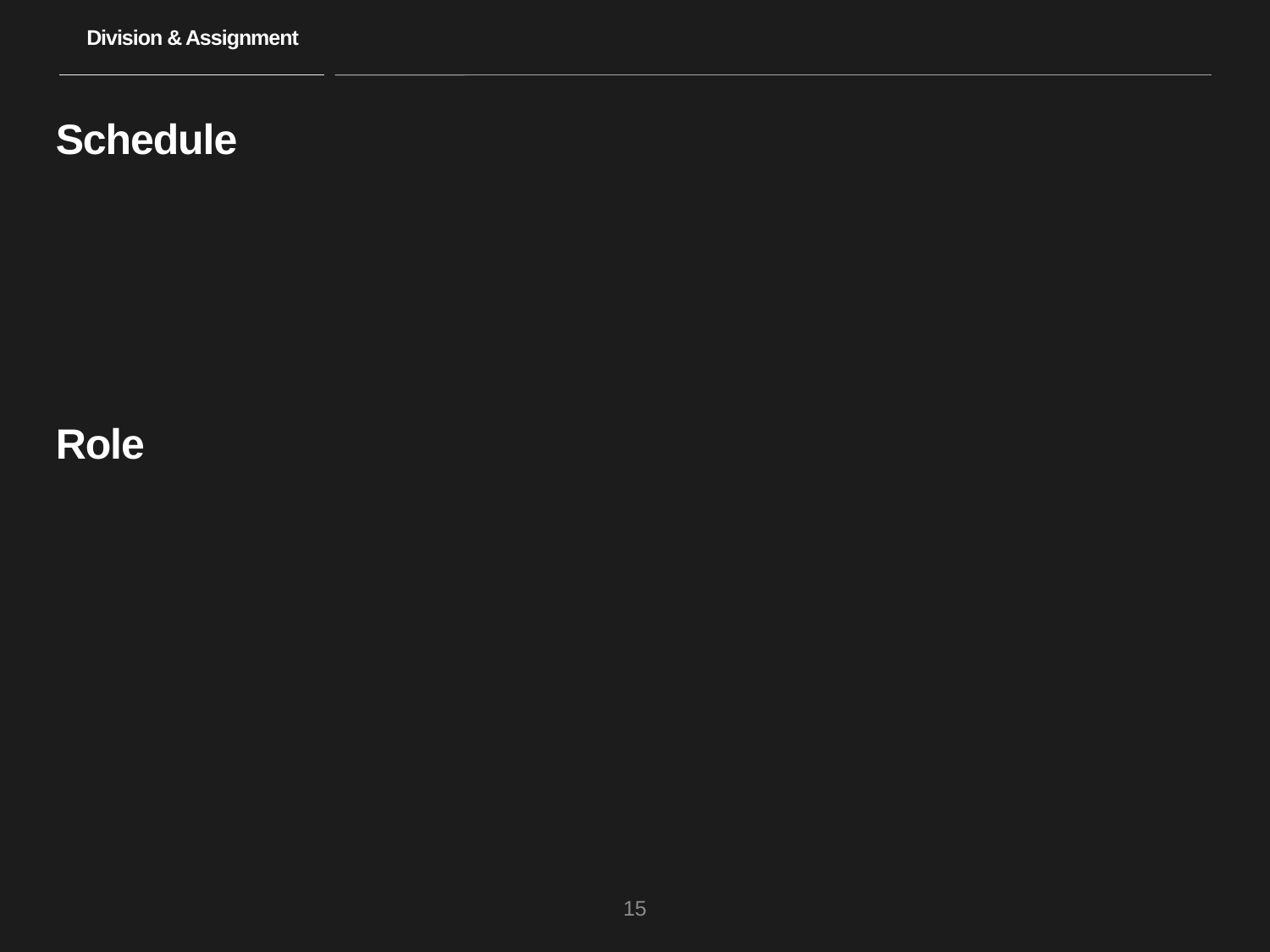

Division & Assignment
# Schedule Role
15